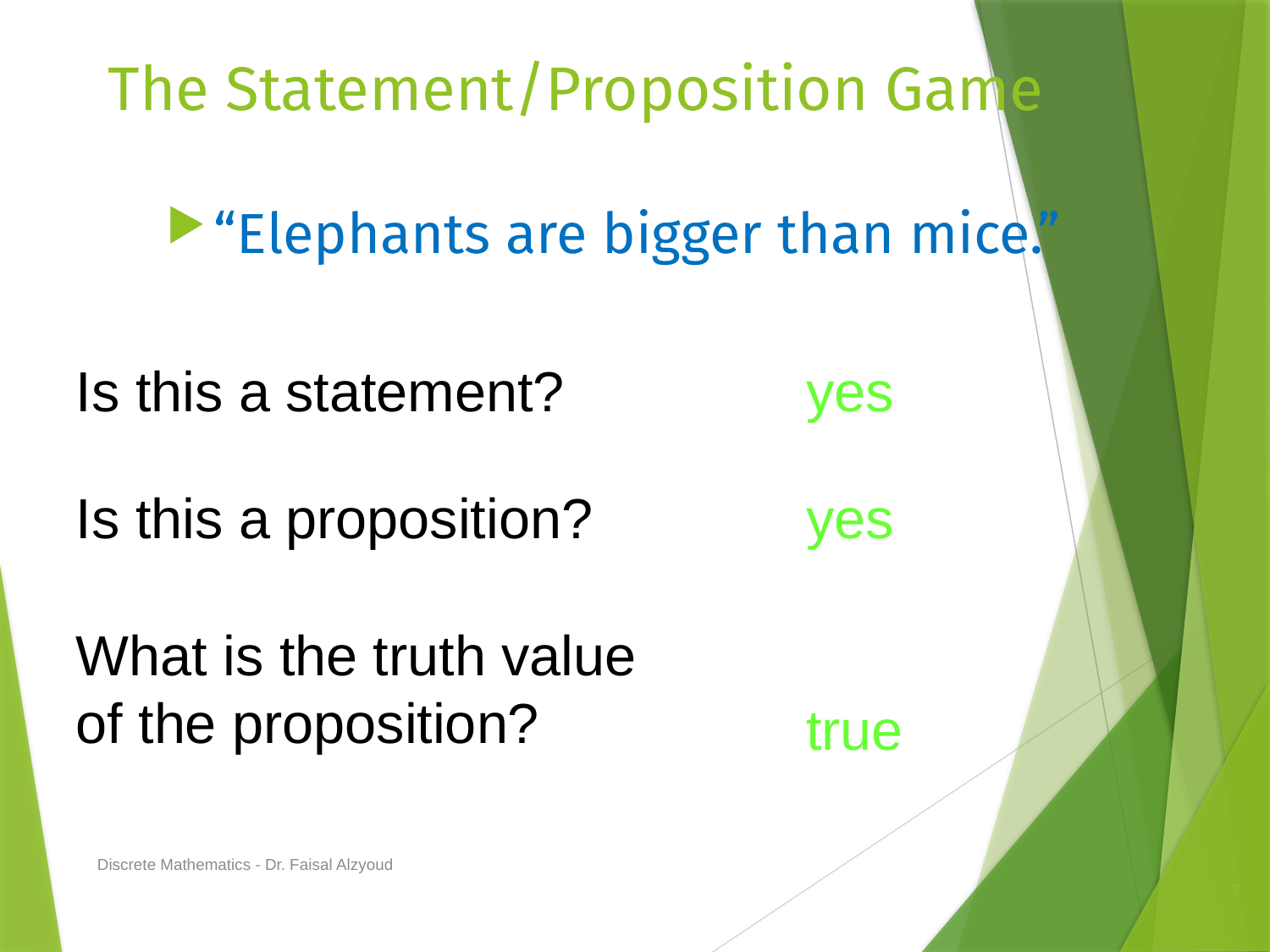

# The Statement/Proposition Game
“Elephants are bigger than mice.”
Is this a statement?
yes
Is this a proposition?
yes
What is the truth value
of the proposition?
true
Discrete Mathematics - Dr. Faisal Alzyoud
7